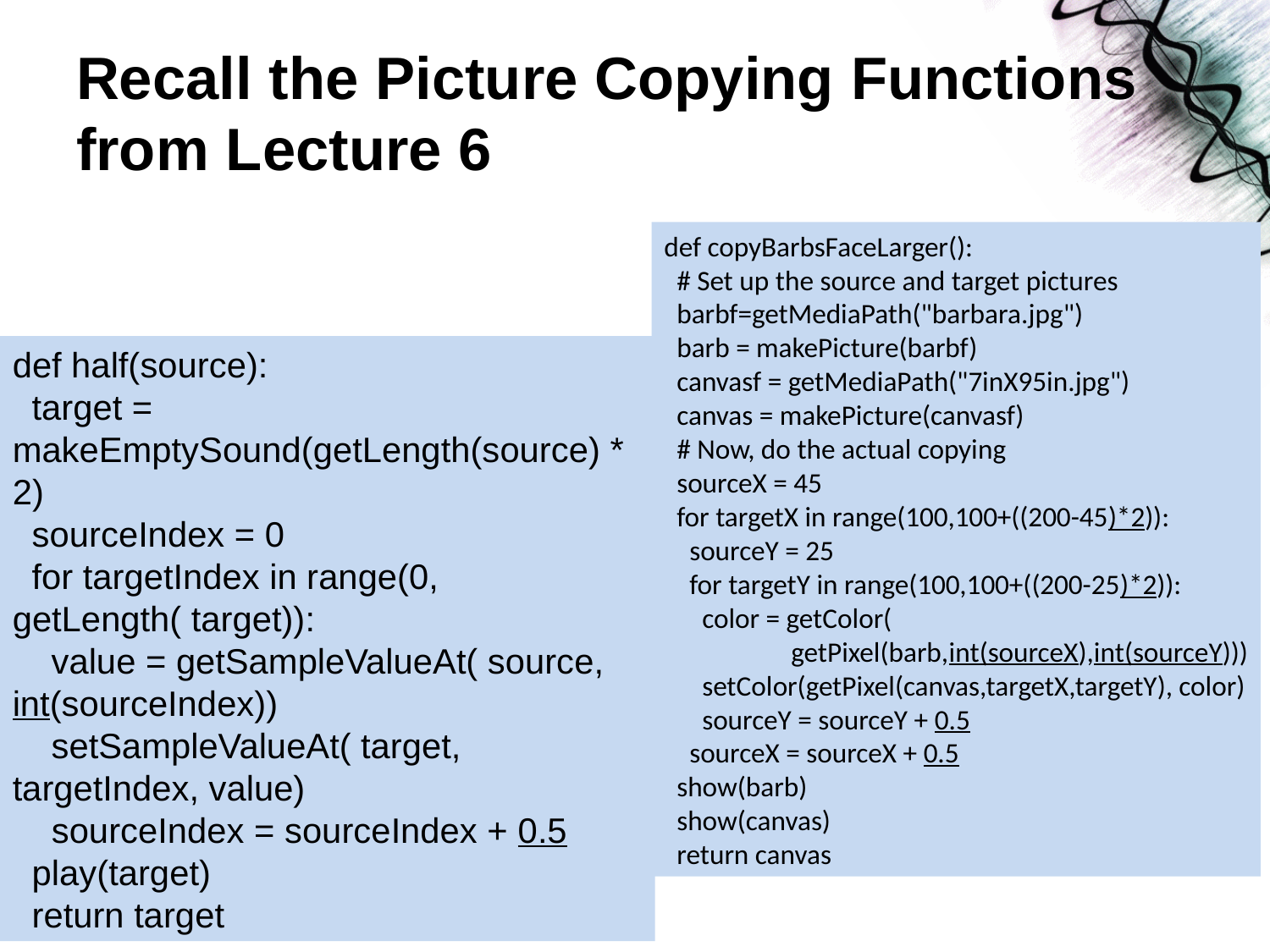

# Recall the Picture Copying Functions from Lecture 6
def copyBarbsFaceLarger():
  # Set up the source and target pictures
  barbf=getMediaPath("barbara.jpg")
  barb = makePicture(barbf)
  canvasf = getMediaPath("7inX95in.jpg")
  canvas = makePicture(canvasf)
  # Now, do the actual copying
  sourceX = 45
  for targetX in range(100,100+((200-45)*2)):
    sourceY = 25
    for targetY in range(100,100+((200-25)*2)):
      color = getColor(
	getPixel(barb,int(sourceX),int(sourceY)))
      setColor(getPixel(canvas,targetX,targetY), color)
      sourceY = sourceY + 0.5
    sourceX = sourceX + 0.5
  show(barb)
  show(canvas)
  return canvas
def half(source):
  target = makeEmptySound(getLength(source) * 2)
  sourceIndex = 0
  for targetIndex in range(0, getLength( target)):
    value = getSampleValueAt( source, int(sourceIndex))
    setSampleValueAt( target, targetIndex, value)
    sourceIndex = sourceIndex + 0.5
  play(target)
  return target